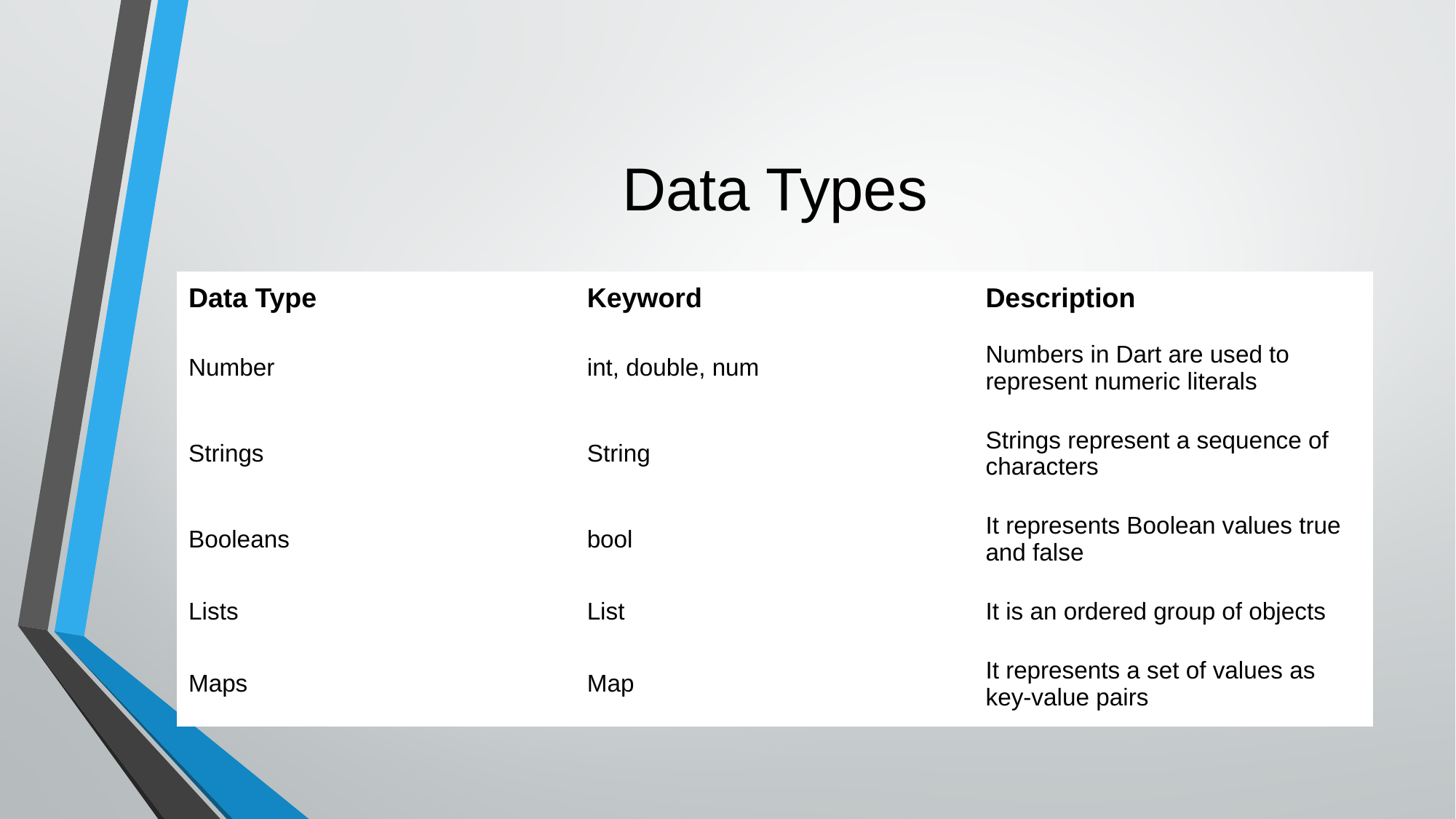

# Data Types
| Data Type | Keyword | Description |
| --- | --- | --- |
| Number | int, double, num | Numbers in Dart are used to represent numeric literals |
| Strings | String | Strings represent a sequence of characters |
| Booleans | bool | It represents Boolean values true and false |
| Lists | List | It is an ordered group of objects |
| Maps | Map | It represents a set of values as key-value pairs |